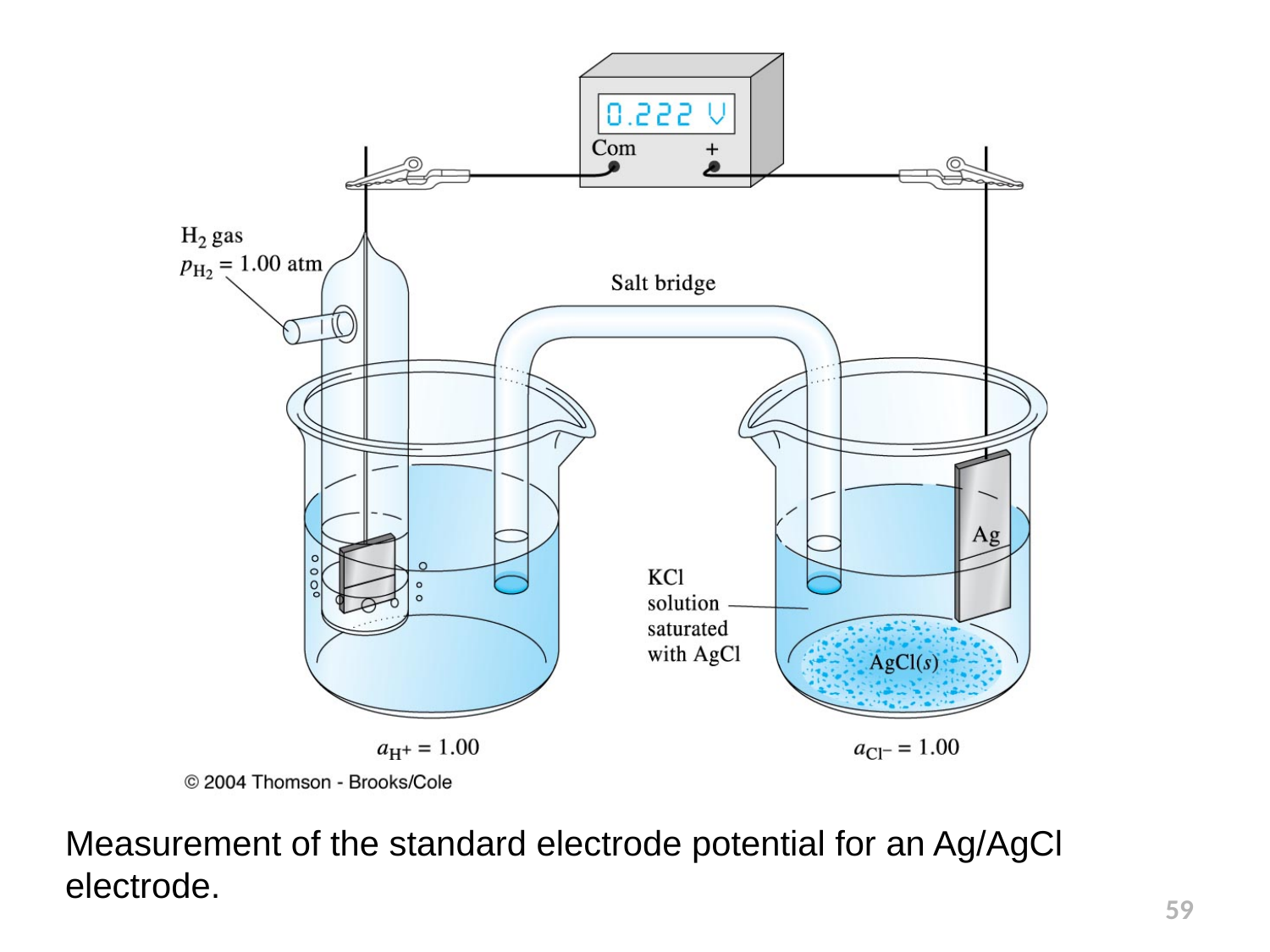

Measurement of the standard electrode potential for an Ag/AgCl electrode.
59